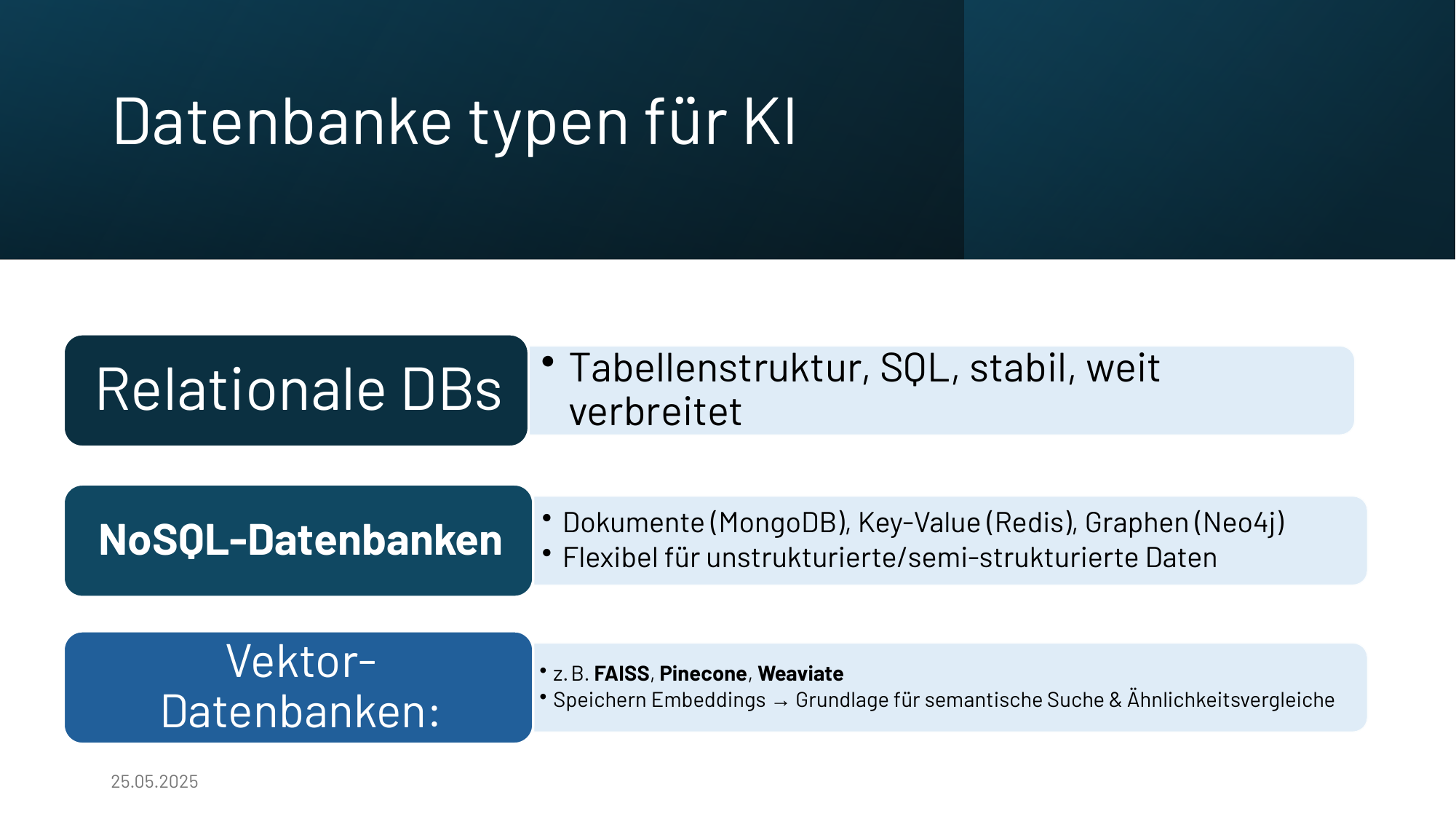

# Datenbanke typen für KI
Tabellenstruktur, SQL, stabil, weit verbreitet
Relationale DBs
Dokumente (MongoDB), Key-Value (Redis), Graphen (Neo4j)
Flexibel für unstrukturierte/semi-strukturierte Daten
NoSQL-Datenbanken
z. B. FAISS, Pinecone, Weaviate
Speichern Embeddings → Grundlage für semantische Suche & Ähnlichkeitsvergleiche
Vektor-Datenbanken:
25.05.2025
5